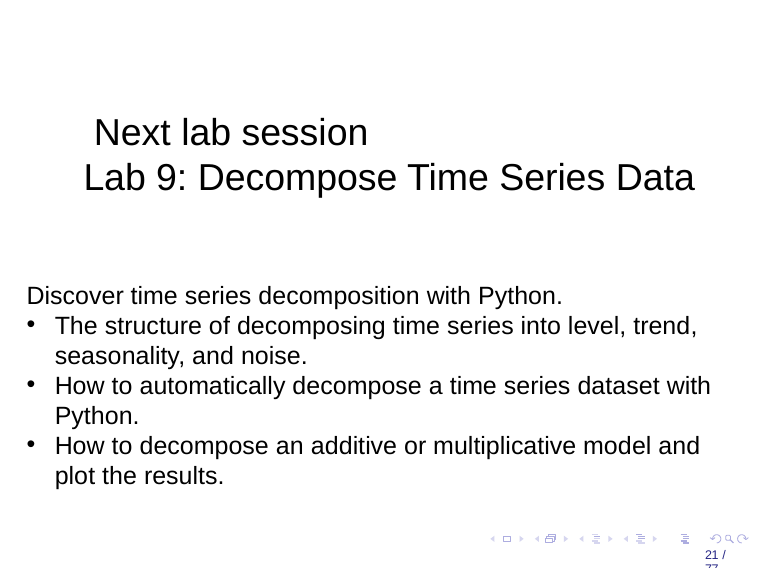

Next lab session
Lab 9: Decompose Time Series Data
Discover time series decomposition with Python.
The structure of decomposing time series into level, trend, seasonality, and noise.
How to automatically decompose a time series dataset with Python.
How to decompose an additive or multiplicative model and plot the results.
21 / 77